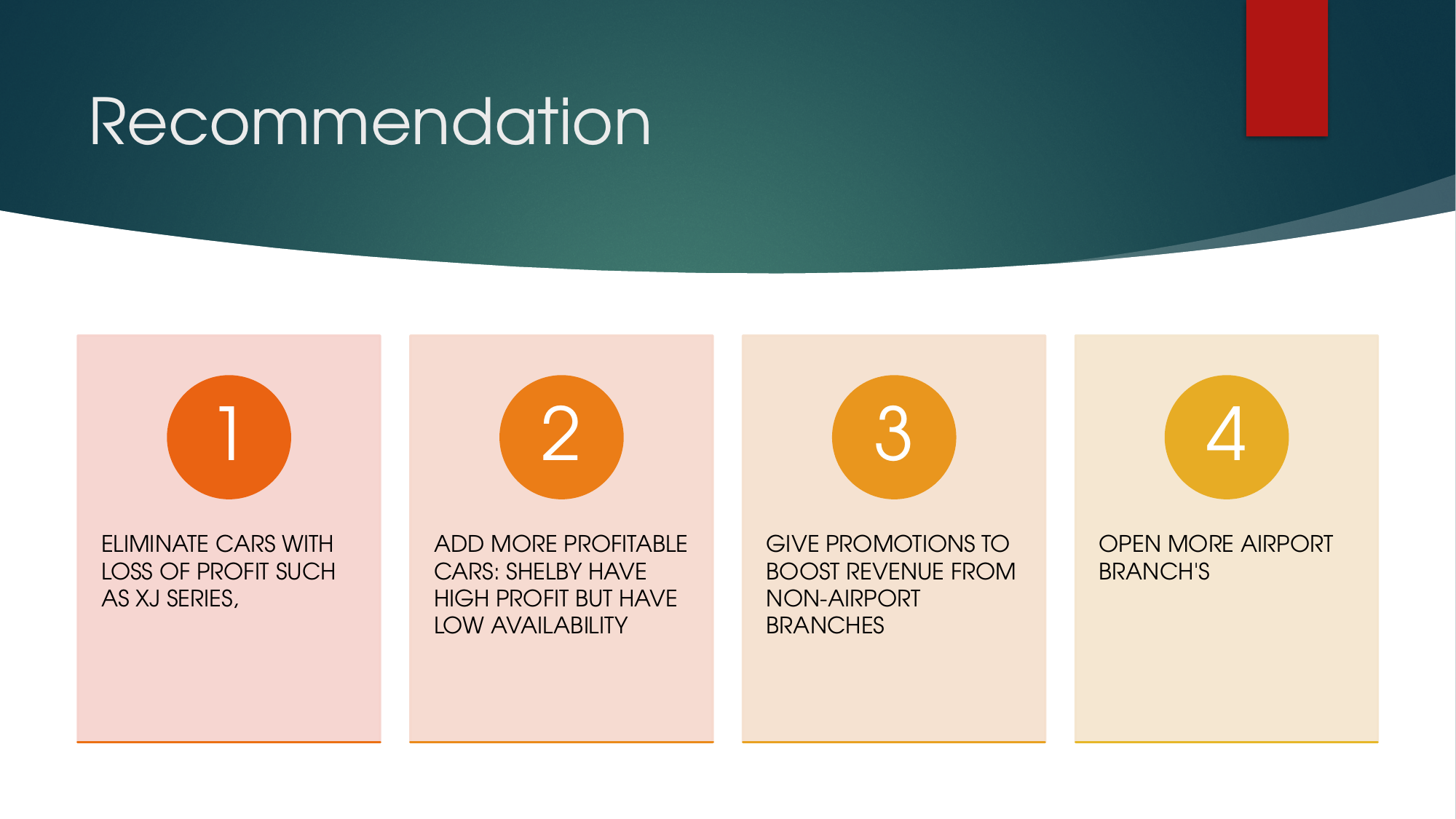

# Recommendation

Eliminate cars with loss of profit such as XJ Series,
1
Add more profitable cars: Shelby have high profit but have low availability
2
Give promotions to boost revenue from Non-Airport branches
3
Open more airport branch's
4